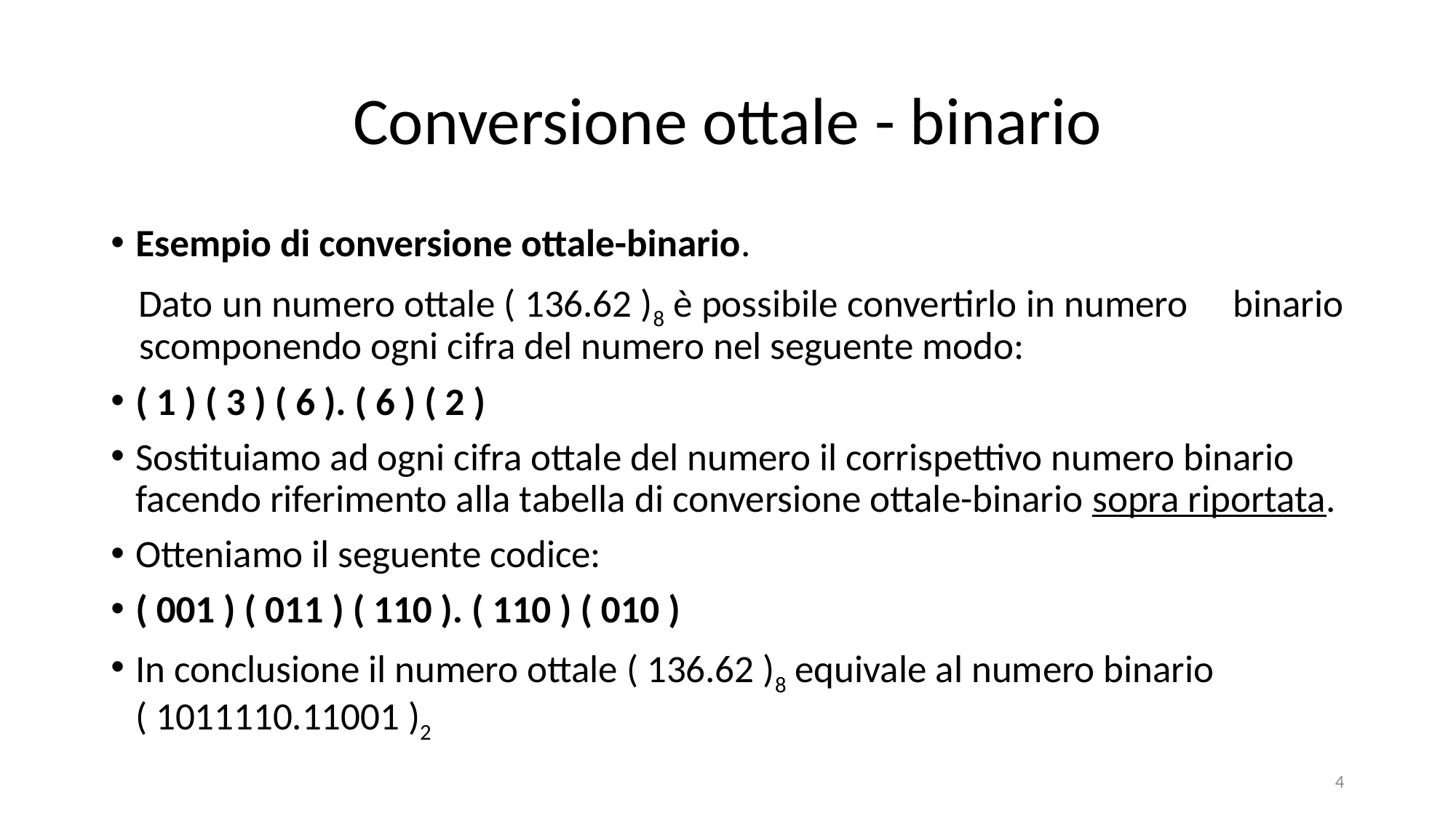

# Conversione ottale - binario
Esempio di conversione ottale-binario.
   Dato un numero ottale ( 136.62 )8 è possibile convertirlo in numero     binario scomponendo ogni cifra del numero nel seguente modo:
( 1 ) ( 3 ) ( 6 ). ( 6 ) ( 2 )
Sostituiamo ad ogni cifra ottale del numero il corrispettivo numero binario facendo riferimento alla tabella di conversione ottale-binario sopra riportata.
Otteniamo il seguente codice:
( 001 ) ( 011 ) ( 110 ). ( 110 ) ( 010 )
In conclusione il numero ottale ( 136.62 )8 equivale al numero binario ( 1011110.11001 )2

4